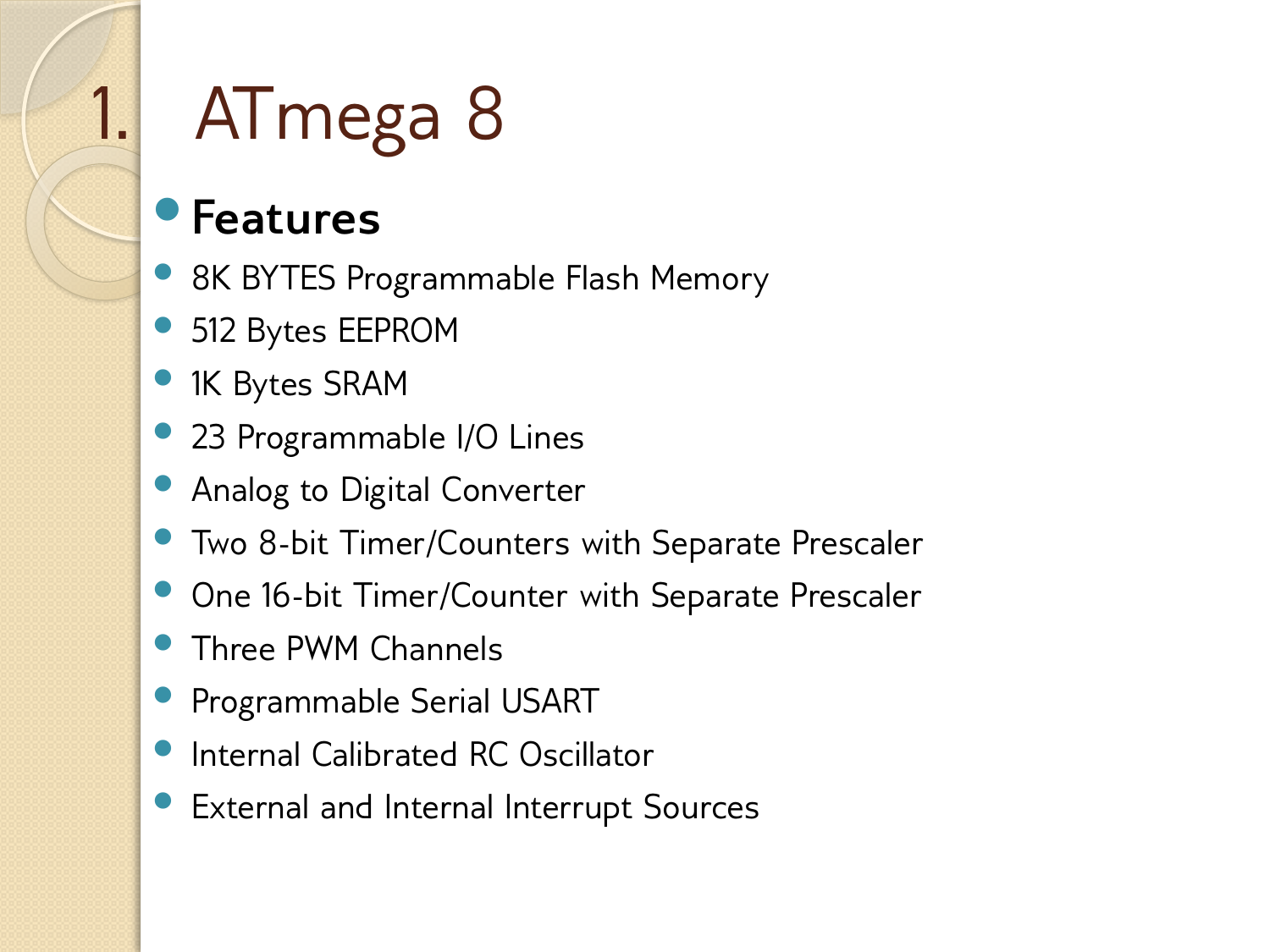

# ATmega 8
Features
8K BYTES Programmable Flash Memory
512 Bytes EEPROM
1K Bytes SRAM
23 Programmable I/O Lines
Analog to Digital Converter
Two 8-bit Timer/Counters with Separate Prescaler
One 16-bit Timer/Counter with Separate Prescaler
Three PWM Channels
Programmable Serial USART
Internal Calibrated RC Oscillator
External and Internal Interrupt Sources